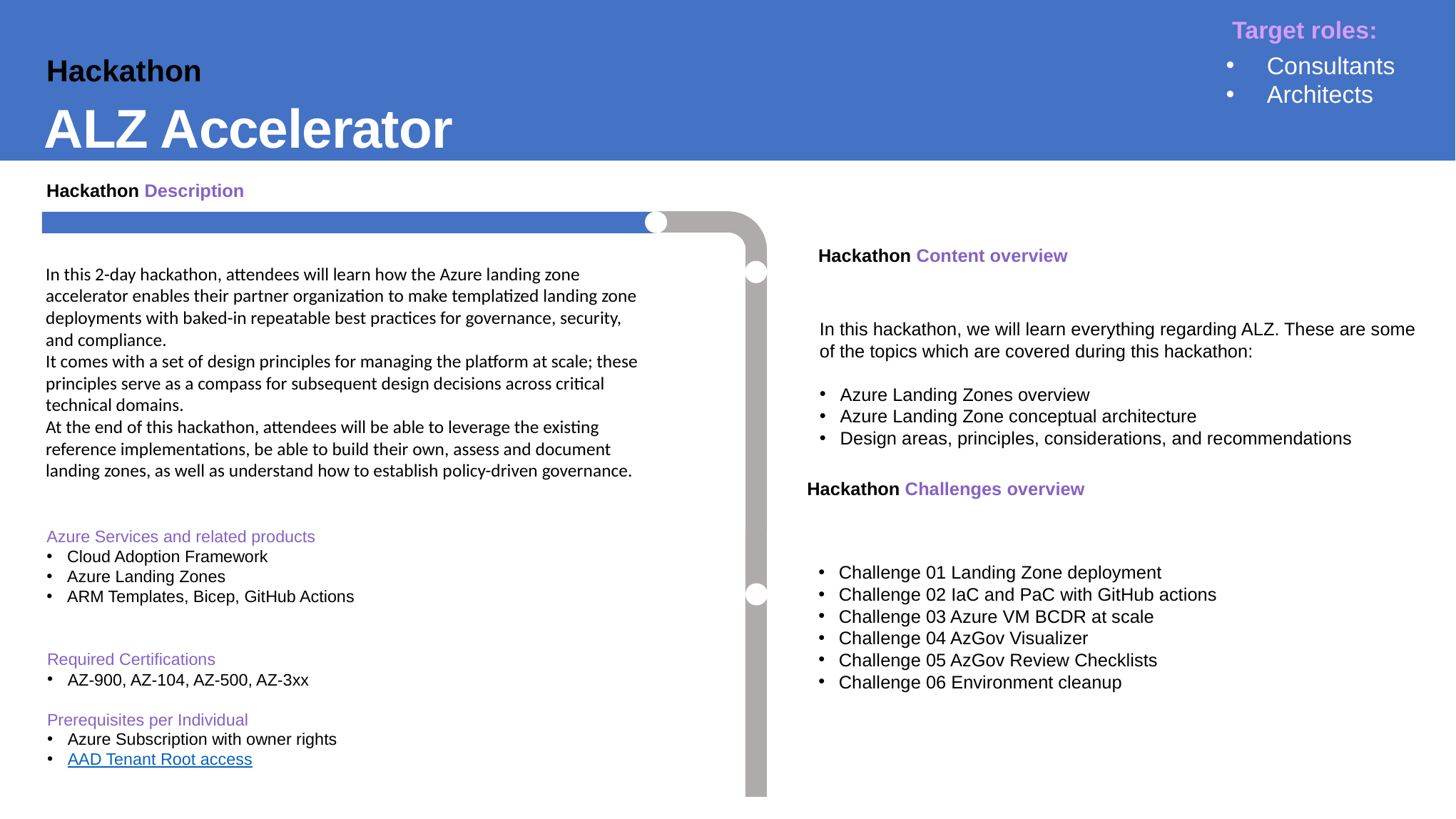

Target roles:

ALZ Accelerator
Consultants
Architects
Hackathon
Hackathon Description

Hackathon Content overview

In this 2-day hackathon, attendees will learn how the Azure landing zone accelerator enables their partner organization to make templatized landing zone deployments with baked-in repeatable best practices for governance, security, and compliance.
It comes with a set of design principles for managing the platform at scale; these principles serve as a compass for subsequent design decisions across critical technical domains.
At the end of this hackathon, attendees will be able to leverage the existing reference implementations, be able to build their own, assess and document landing zones, as well as understand how to establish policy-driven governance.

In this hackathon, we will learn everything regarding ALZ. These are some of the topics which are covered during this hackathon:

Azure Landing Zones overview
Azure Landing Zone conceptual architecture
Design areas, principles, considerations, and recommendations
Hackathon Challenges overview
Azure Services and related products
Cloud Adoption Framework
Azure Landing Zones
ARM Templates, Bicep, GitHub Actions

Challenge 01 Landing Zone deployment
Challenge 02 IaC and PaC with GitHub actions
Challenge 03 Azure VM BCDR at scale
Challenge 04 AzGov Visualizer
Challenge 05 AzGov Review Checklists
Challenge 06 Environment cleanup

Required Certifications
AZ-900, AZ-104, AZ-500, AZ-3xx

Prerequisites per Individual
Azure Subscription with owner rights
AAD Tenant Root access